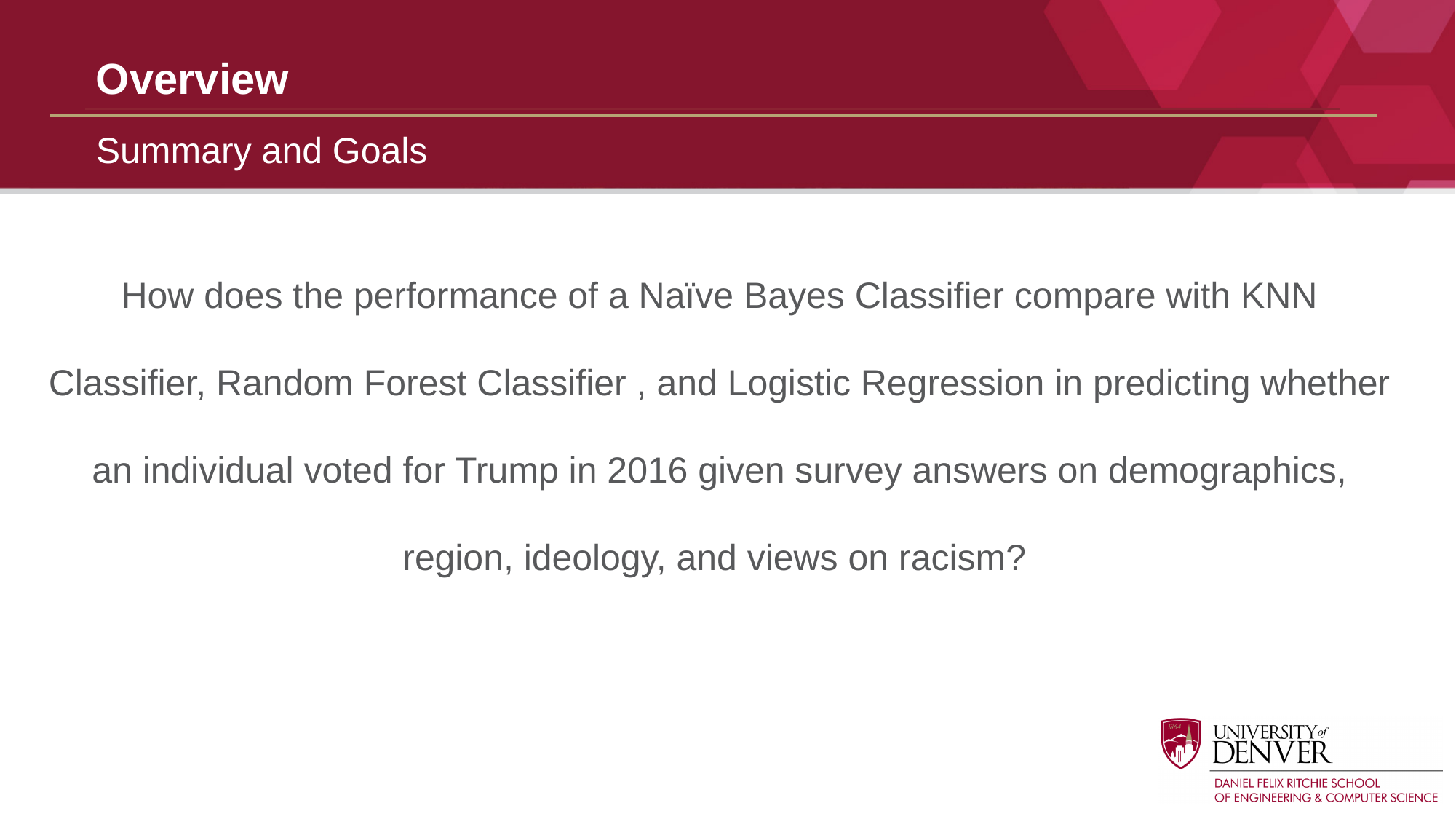

# Overview
Summary and Goals
How does the performance of a Naïve Bayes Classifier compare with KNN Classifier, Random Forest Classifier , and Logistic Regression in predicting whether an individual voted for Trump in 2016 given survey answers on demographics, region, ideology, and views on racism?